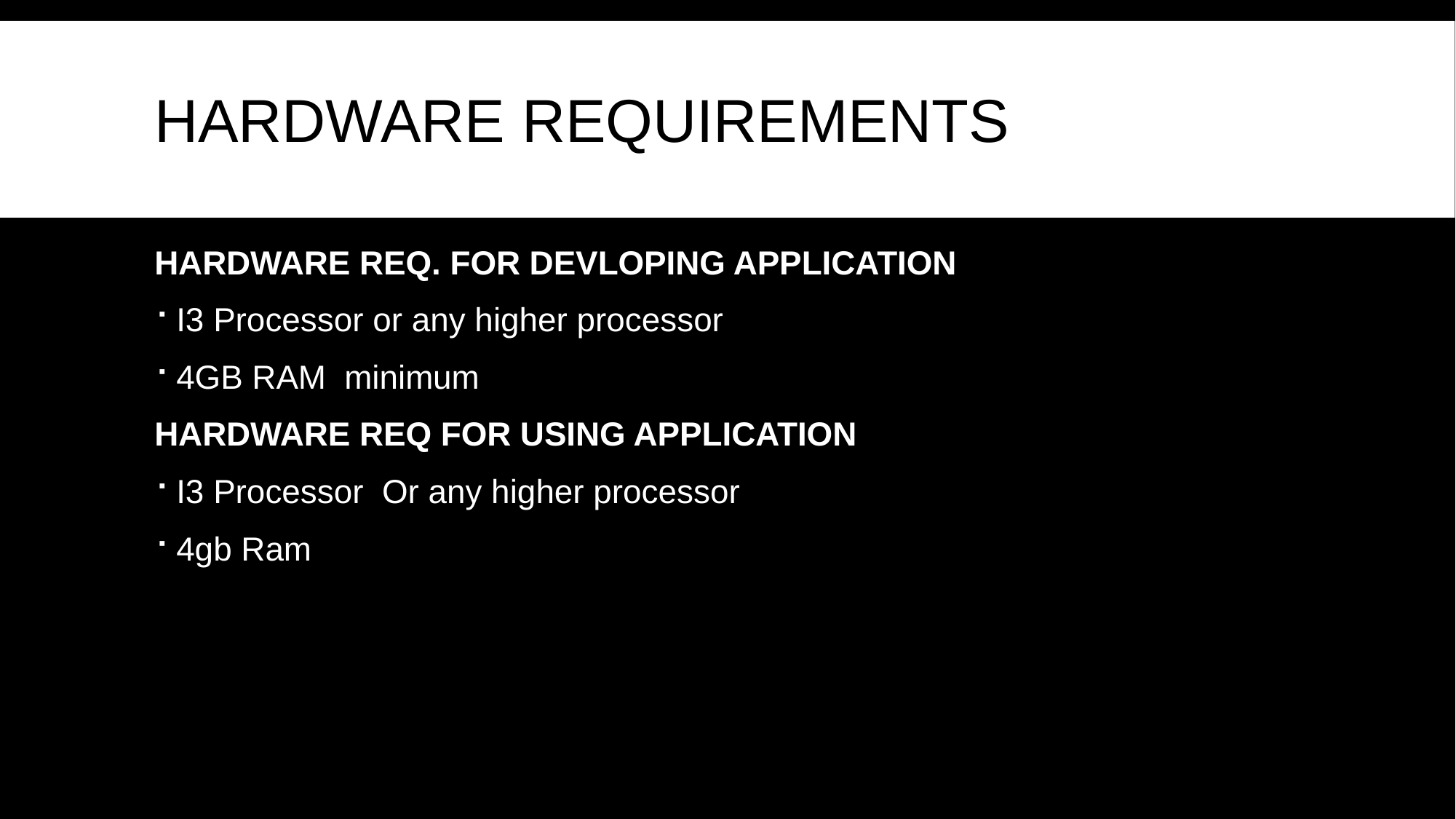

# HARDWARE REQUIREMENTS
HARDWARE REQ. FOR DEVLOPING APPLICATION
I3 Processor or any higher processor
4GB RAM  minimum
HARDWARE REQ FOR USING APPLICATION
I3 Processor  Or any higher processor
4gb Ram